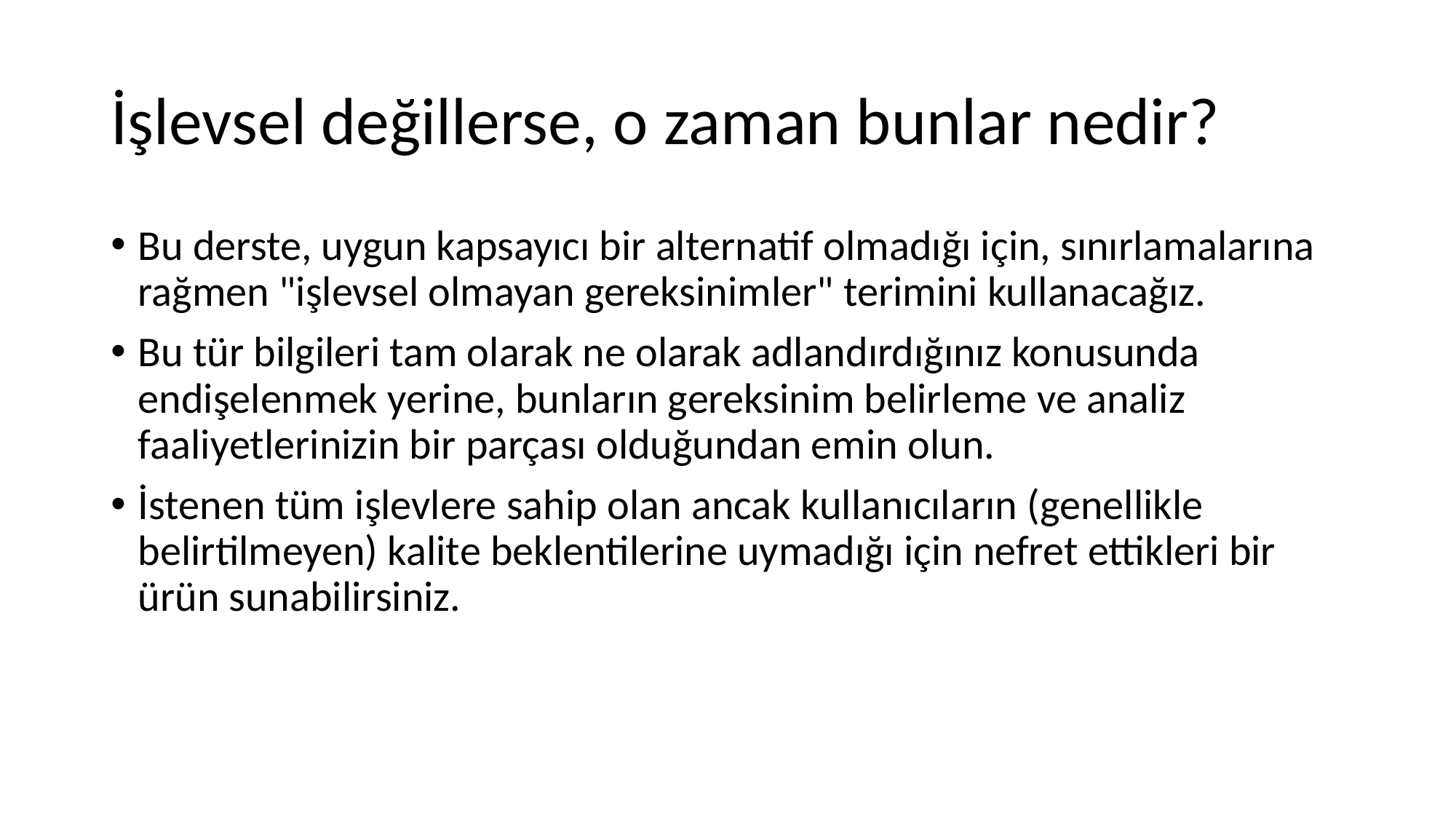

# İşlevsel değillerse, o zaman bunlar nedir?
Bu derste, uygun kapsayıcı bir alternatif olmadığı için, sınırlamalarına rağmen "işlevsel olmayan gereksinimler" terimini kullanacağız.
Bu tür bilgileri tam olarak ne olarak adlandırdığınız konusunda endişelenmek yerine, bunların gereksinim belirleme ve analiz faaliyetlerinizin bir parçası olduğundan emin olun.
İstenen tüm işlevlere sahip olan ancak kullanıcıların (genellikle belirtilmeyen) kalite beklentilerine uymadığı için nefret ettikleri bir ürün sunabilirsiniz.